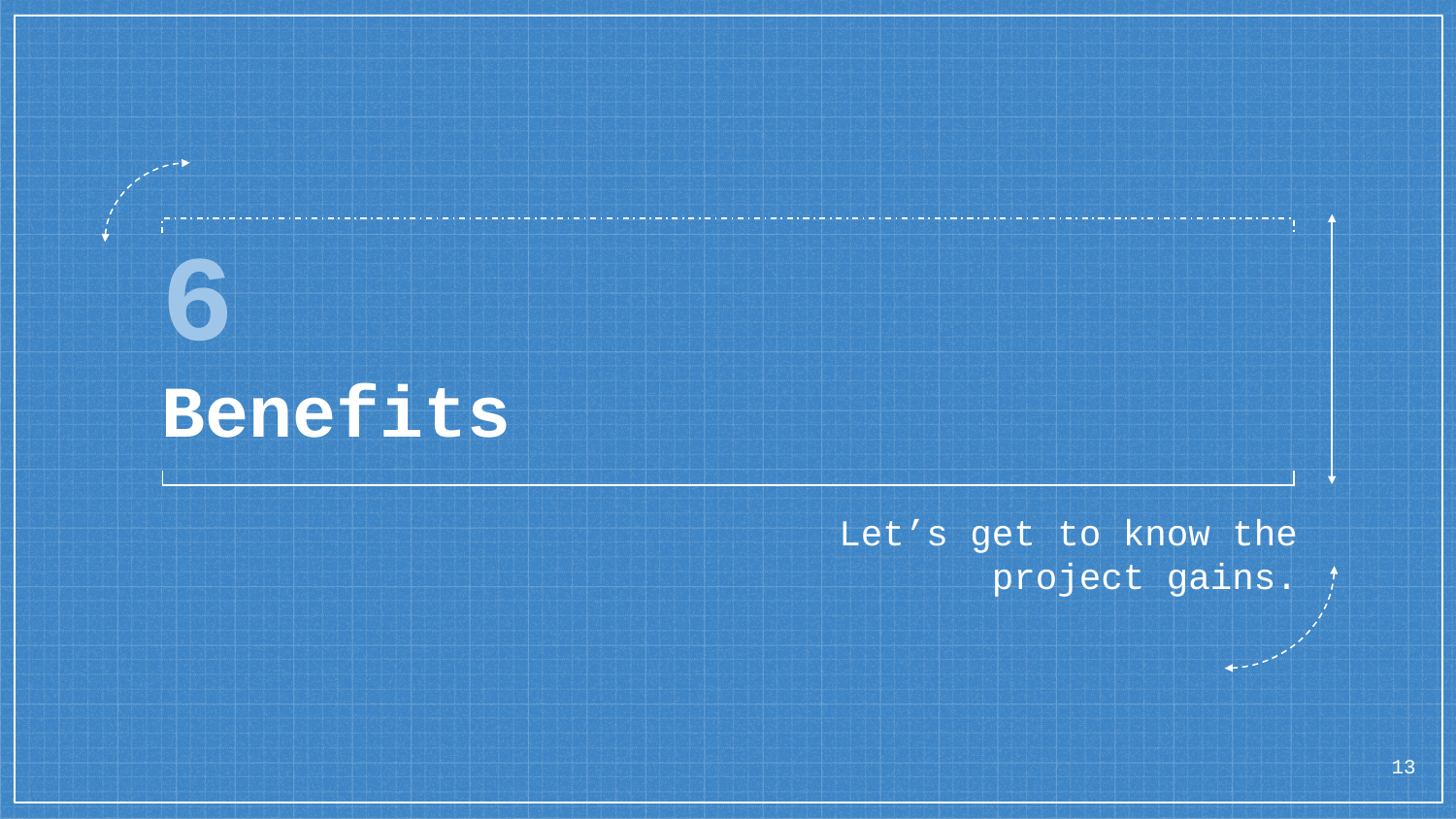

# 6
Benefits
Let’s get to know the project gains.
13